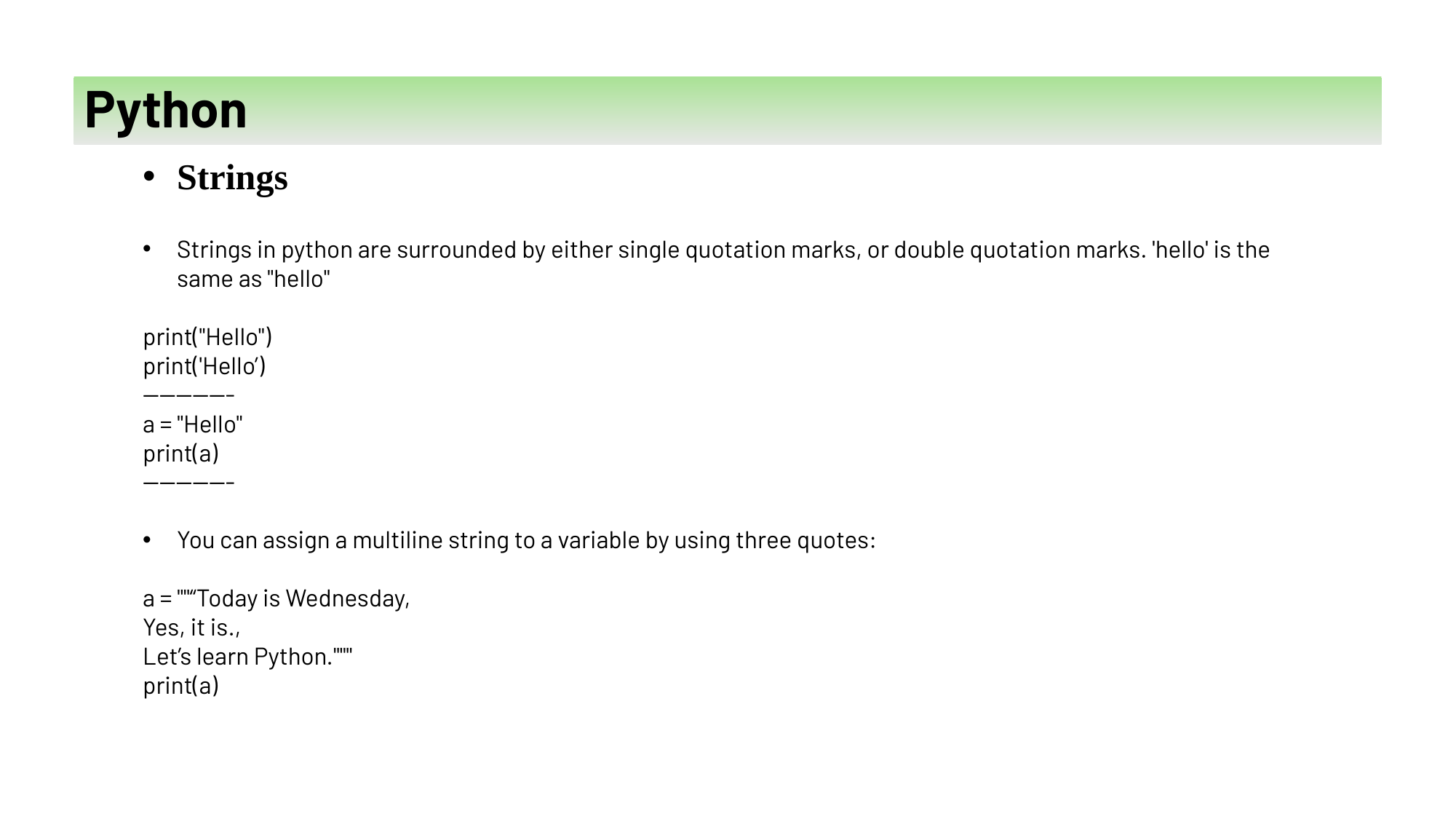

Python
Strings
Strings in python are surrounded by either single quotation marks, or double quotation marks. 'hello' is the same as "hello"

print("Hello")
print('Hello’)
-----------
a = "Hello"
print(a)
-----------

You can assign a multiline string to a variable by using three quotes:

a = ""“Today is Wednesday,
Yes, it is.,
Let’s learn Python."""
print(a)